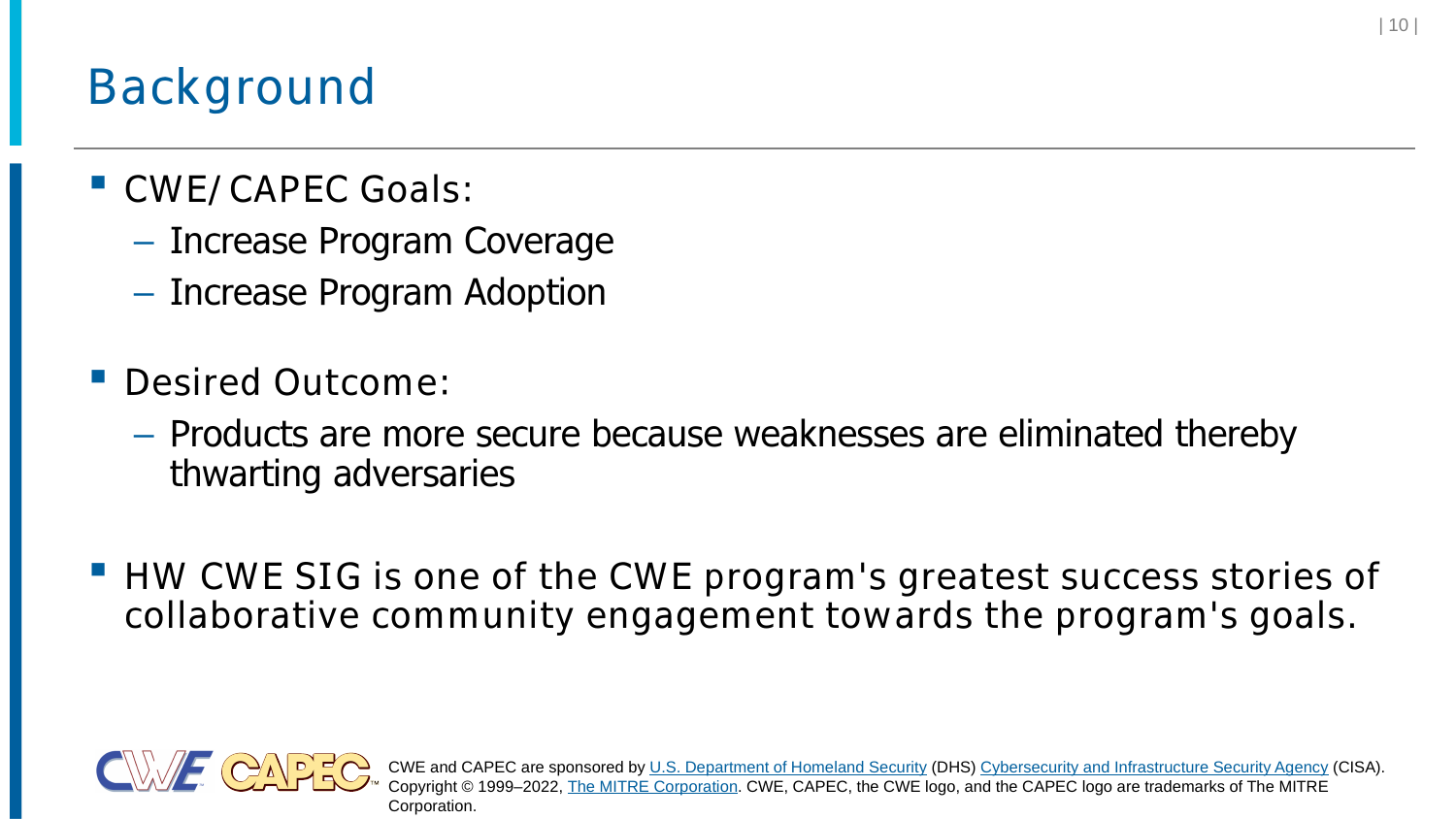

| 10 |
# Background
CWE/CAPEC Goals:
Increase Program Coverage
Increase Program Adoption
Desired Outcome:
Products are more secure because weaknesses are eliminated thereby thwarting adversaries

HW CWE SIG is one of the CWE program's greatest success stories of collaborative community engagement towards the program's goals.